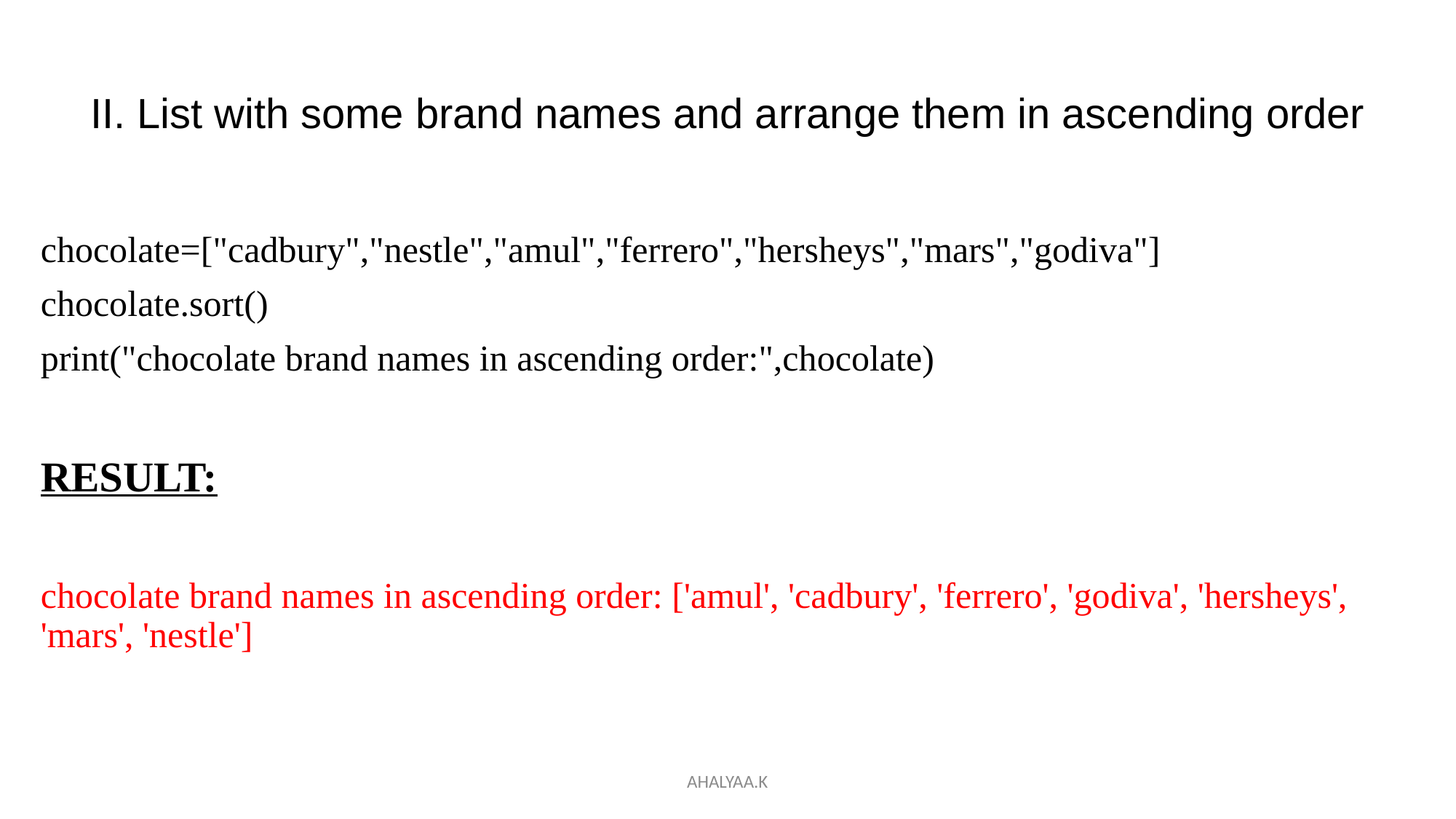

# II. List with some brand names and arrange them in ascending order
chocolate=["cadbury","nestle","amul","ferrero","hersheys","mars","godiva"]
chocolate.sort()
print("chocolate brand names in ascending order:",chocolate)

RESULT:

chocolate brand names in ascending order: ['amul', 'cadbury', 'ferrero', 'godiva', 'hersheys', 'mars', 'nestle']

AHALYAA.K
5